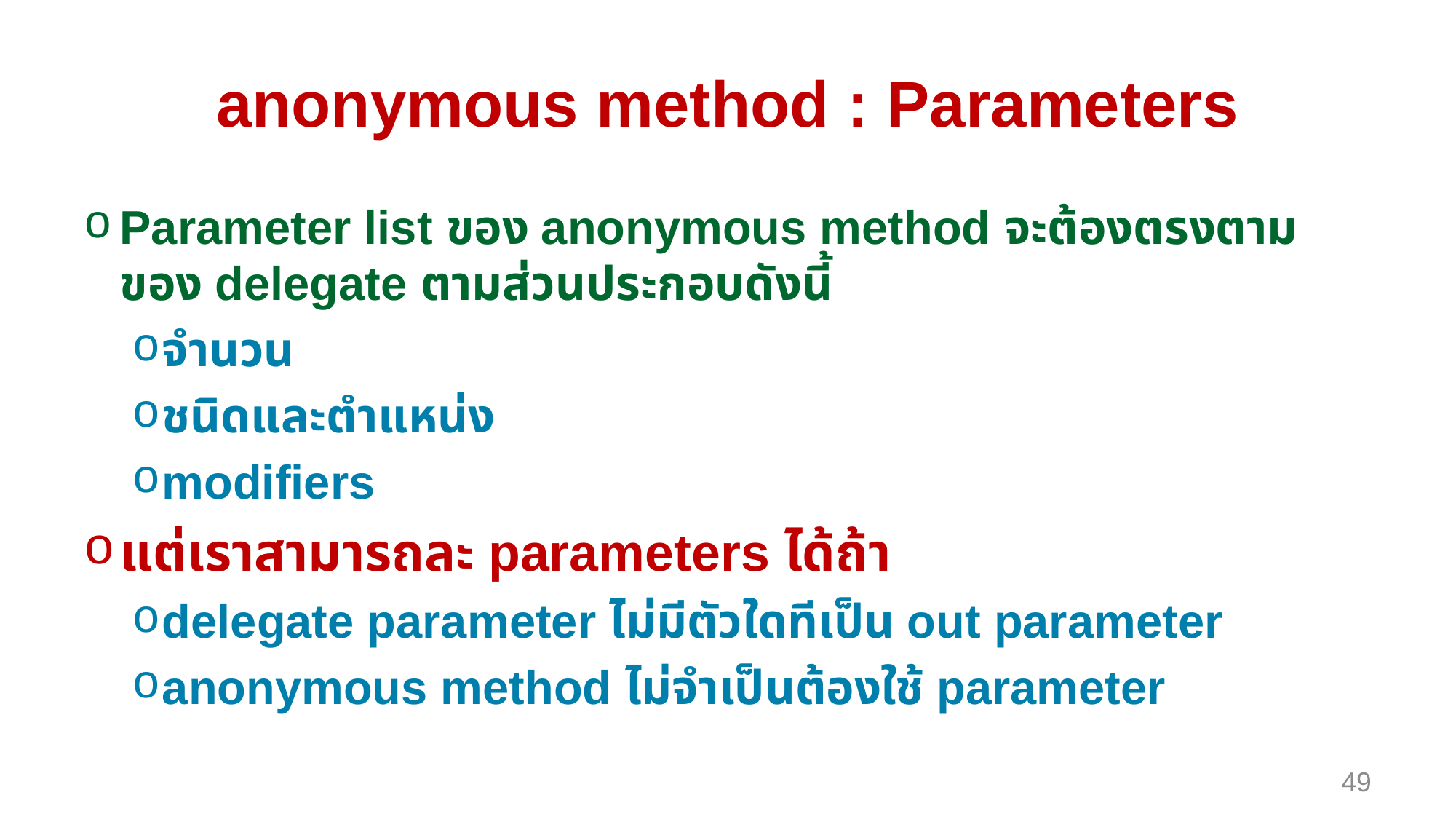

# anonymous method : Parameters
Parameter list ของ anonymous method จะต้องตรงตามของ delegate ตามส่วนประกอบดังนี้
จำนวน
ชนิดและตำแหน่ง
modifiers
แต่เราสามารถละ parameters ได้ถ้า
delegate parameter ไม่มีตัวใดทีเป็น out parameter
anonymous method ไม่จำเป็นต้องใช้ parameter
49